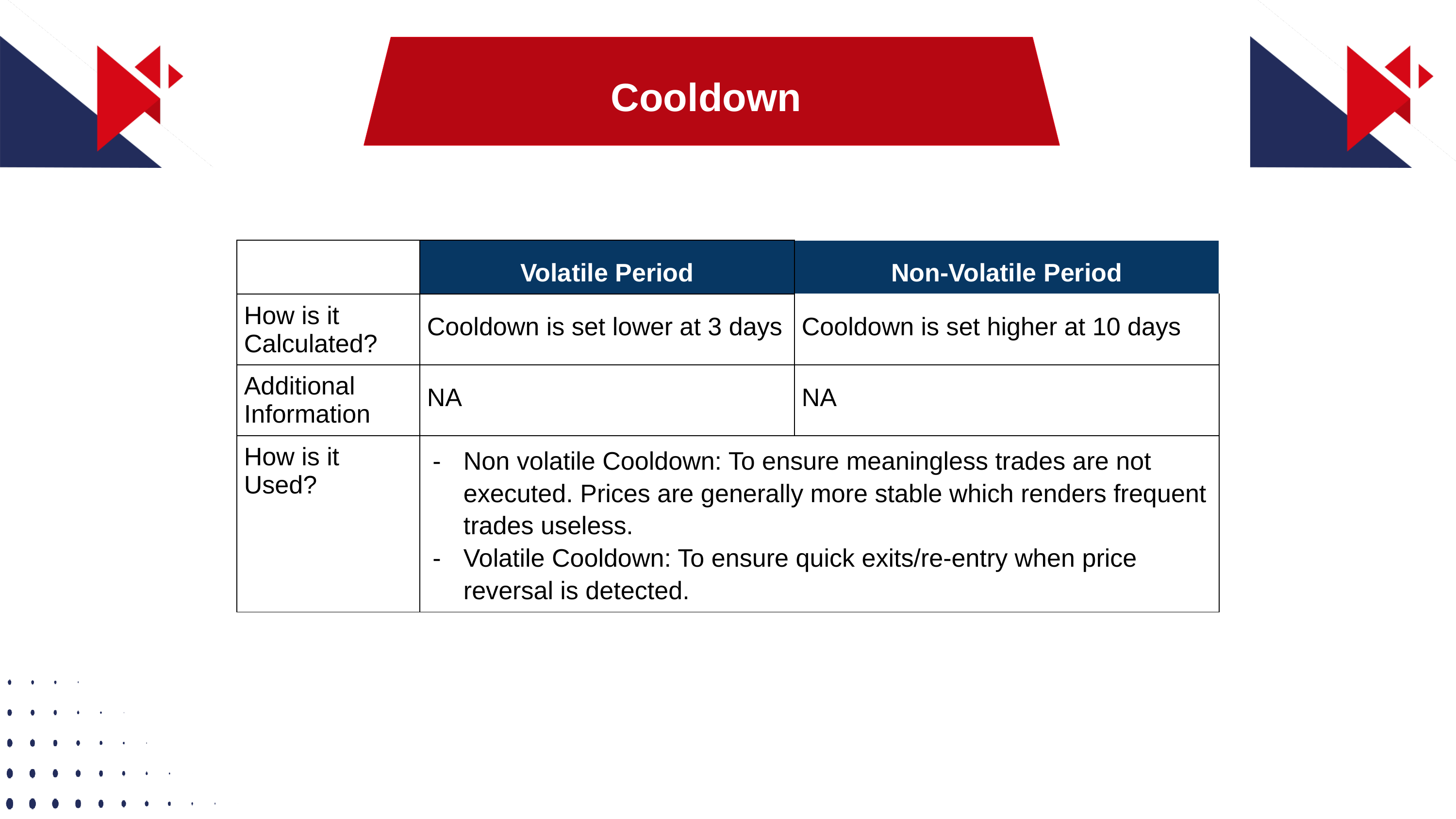

Cooldown

|  | Volatile Period | Non-Volatile Period |
| --- | --- | --- |
| How is it Calculated? | Cooldown is set lower at 3 days | Cooldown is set higher at 10 days |
| Additional Information | NA | NA |
| How is it Used? | Non volatile Cooldown: To ensure meaningless trades are not executed. Prices are generally more stable which renders frequent trades useless. Volatile Cooldown: To ensure quick exits/re-entry when price reversal is detected. |  |